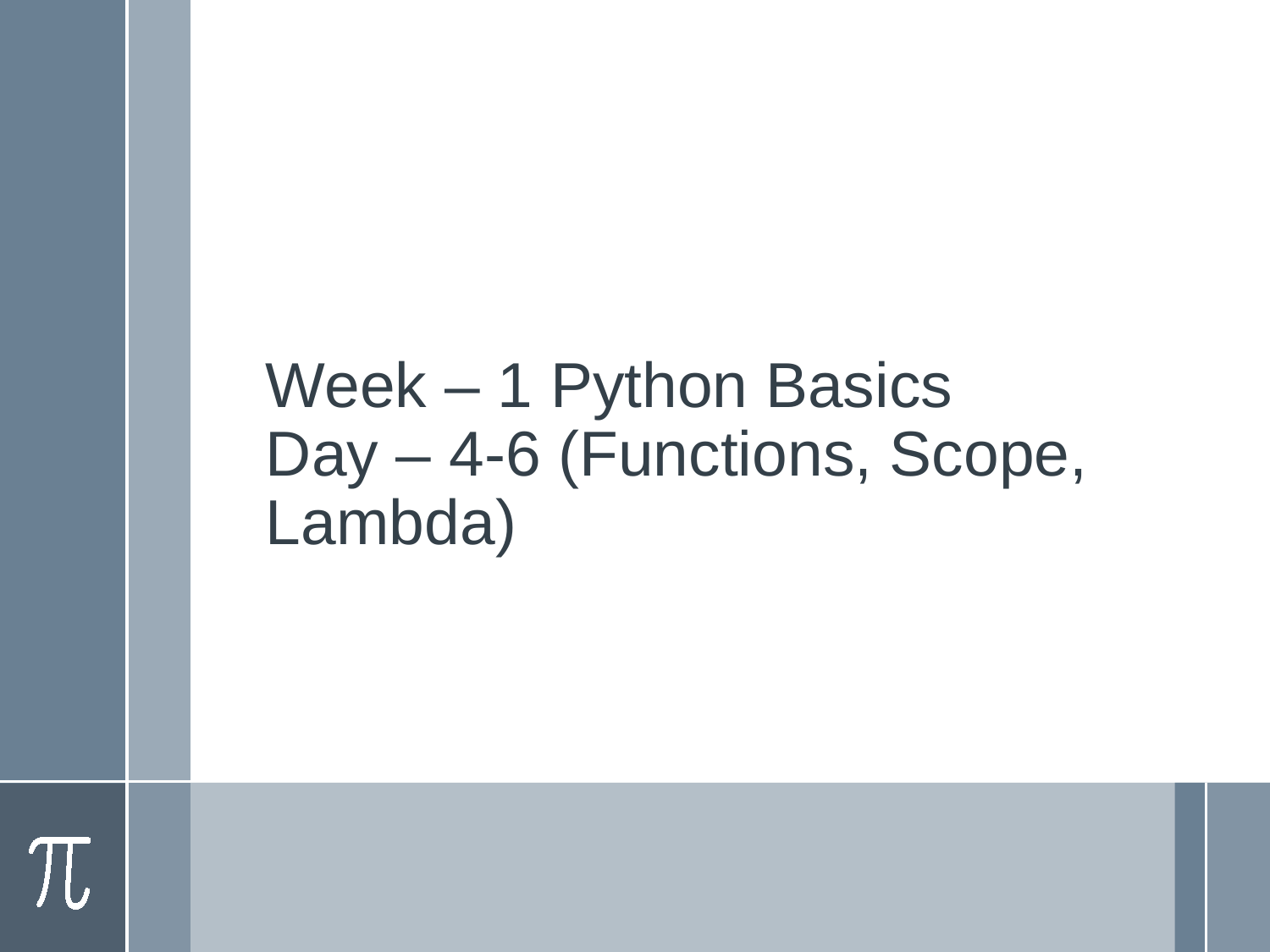

# Week – 1 Python Basics Day – 4-6 (Functions, Scope, Lambda)